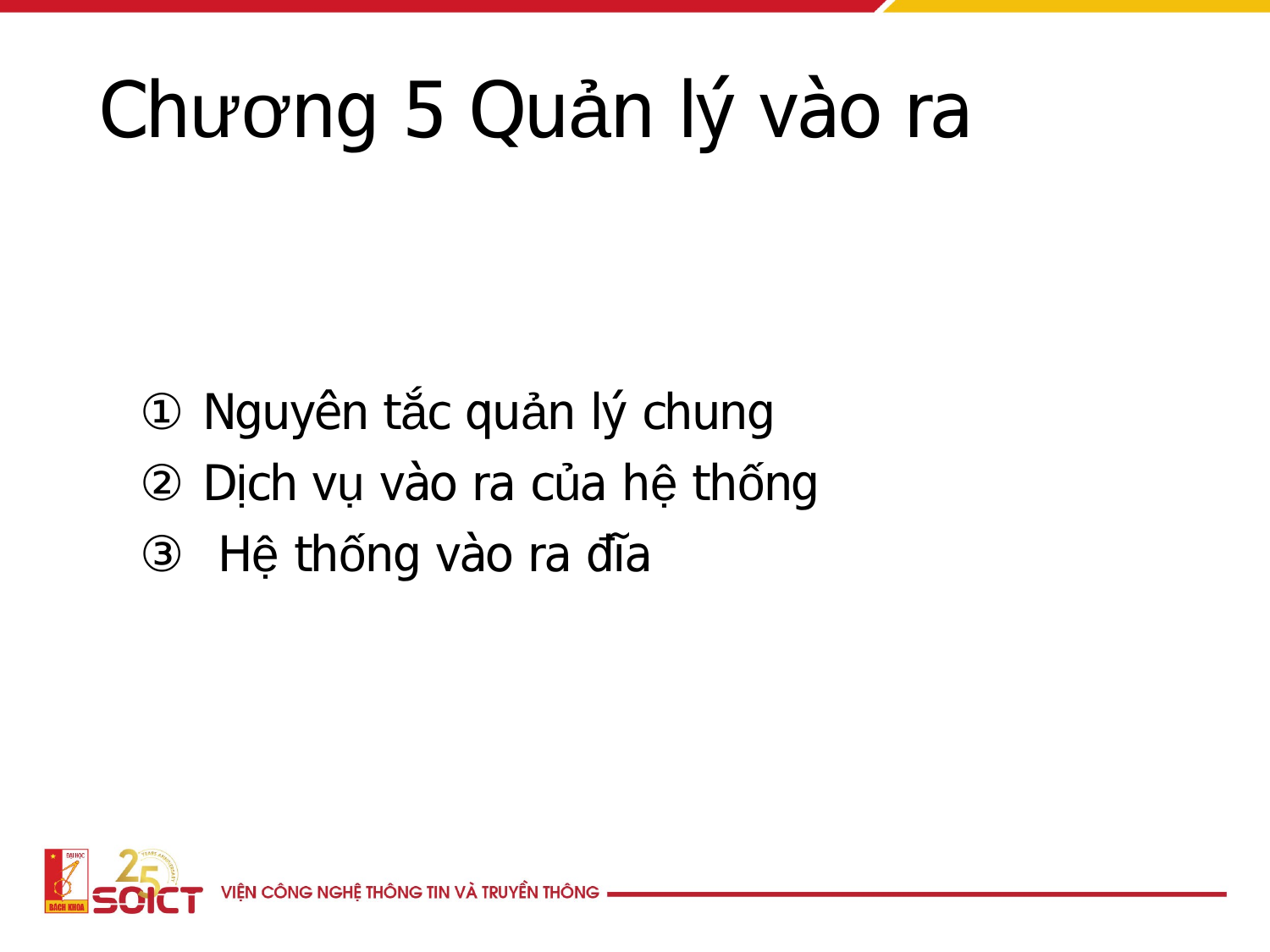

# Chương 5 Quản lý vào ra
Nguyên tắc quản lý chung
Dịch vụ vào ra của hệ thống
 Hệ thống vào ra đĩa